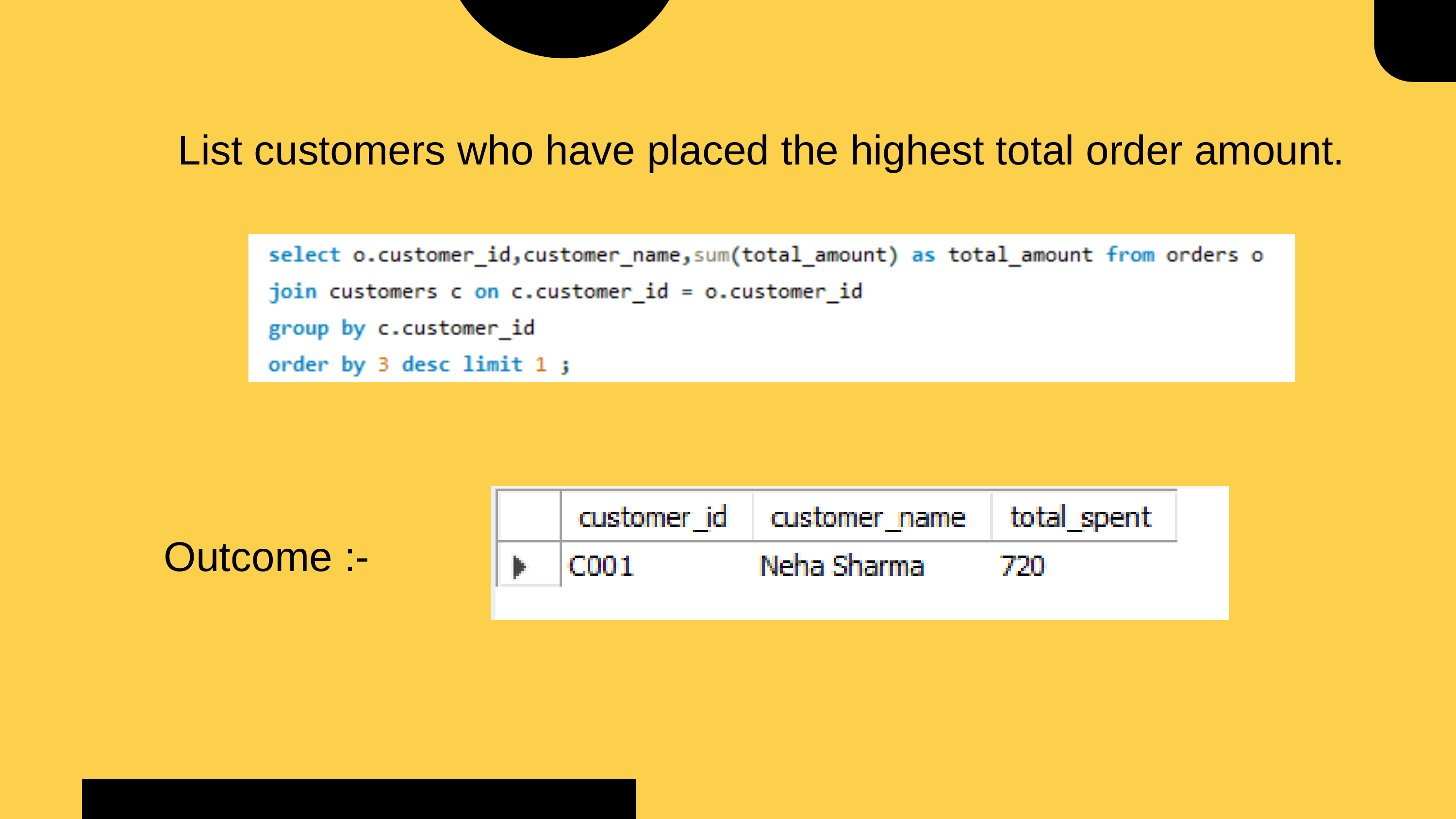

List customers who have placed the highest total order amount.

Outcome :-